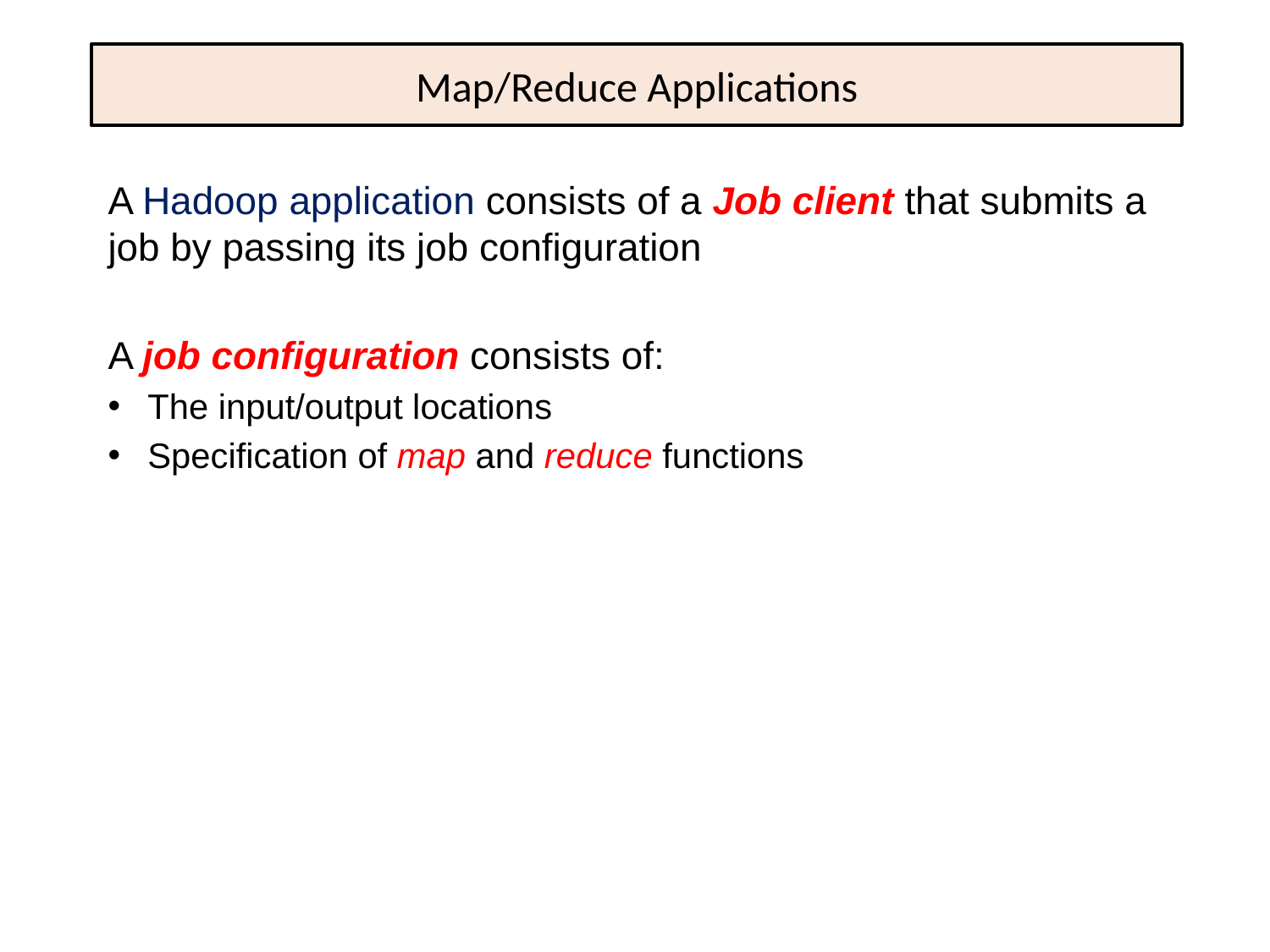

# Map/Reduce Applications
A Hadoop application consists of a Job client that submits a job by passing its job configuration

A job configuration consists of:
The input/output locations
Specification of map and reduce functions